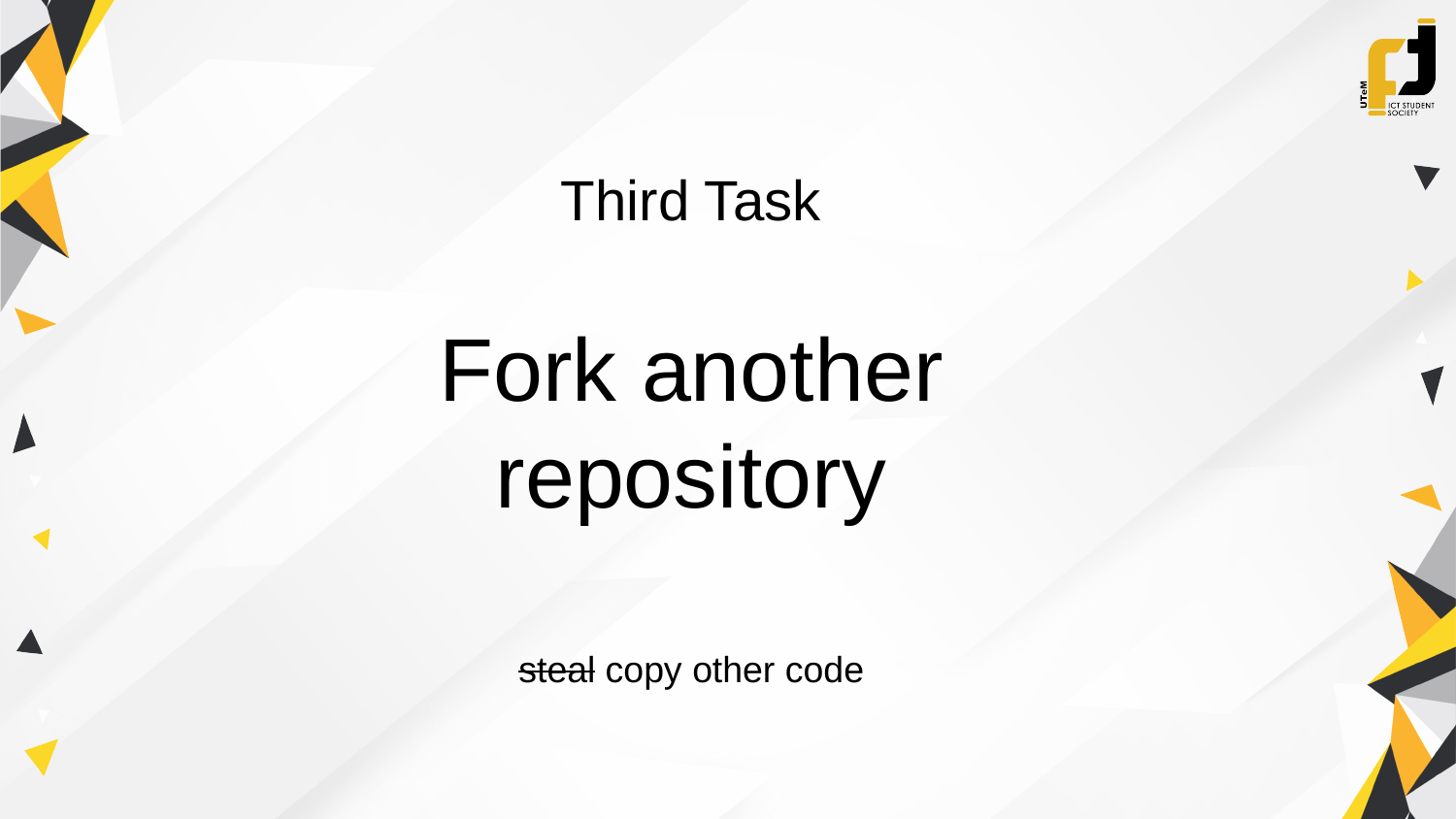

Third Task
Fork another repository
steal copy other code